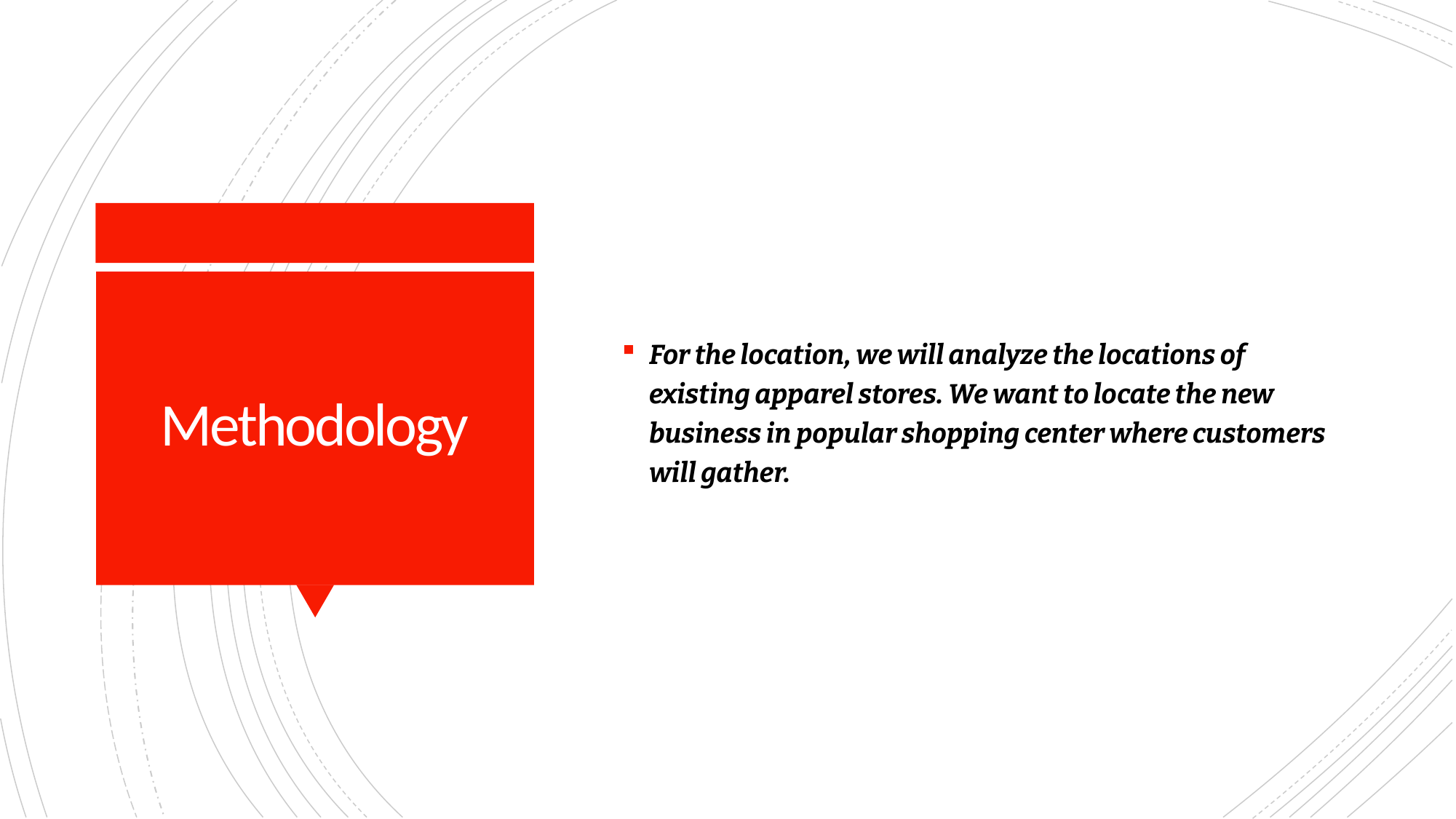

For the location, we will analyze the locations of existing apparel stores. We want to locate the new business in popular shopping center where customers will gather.
# Methodology